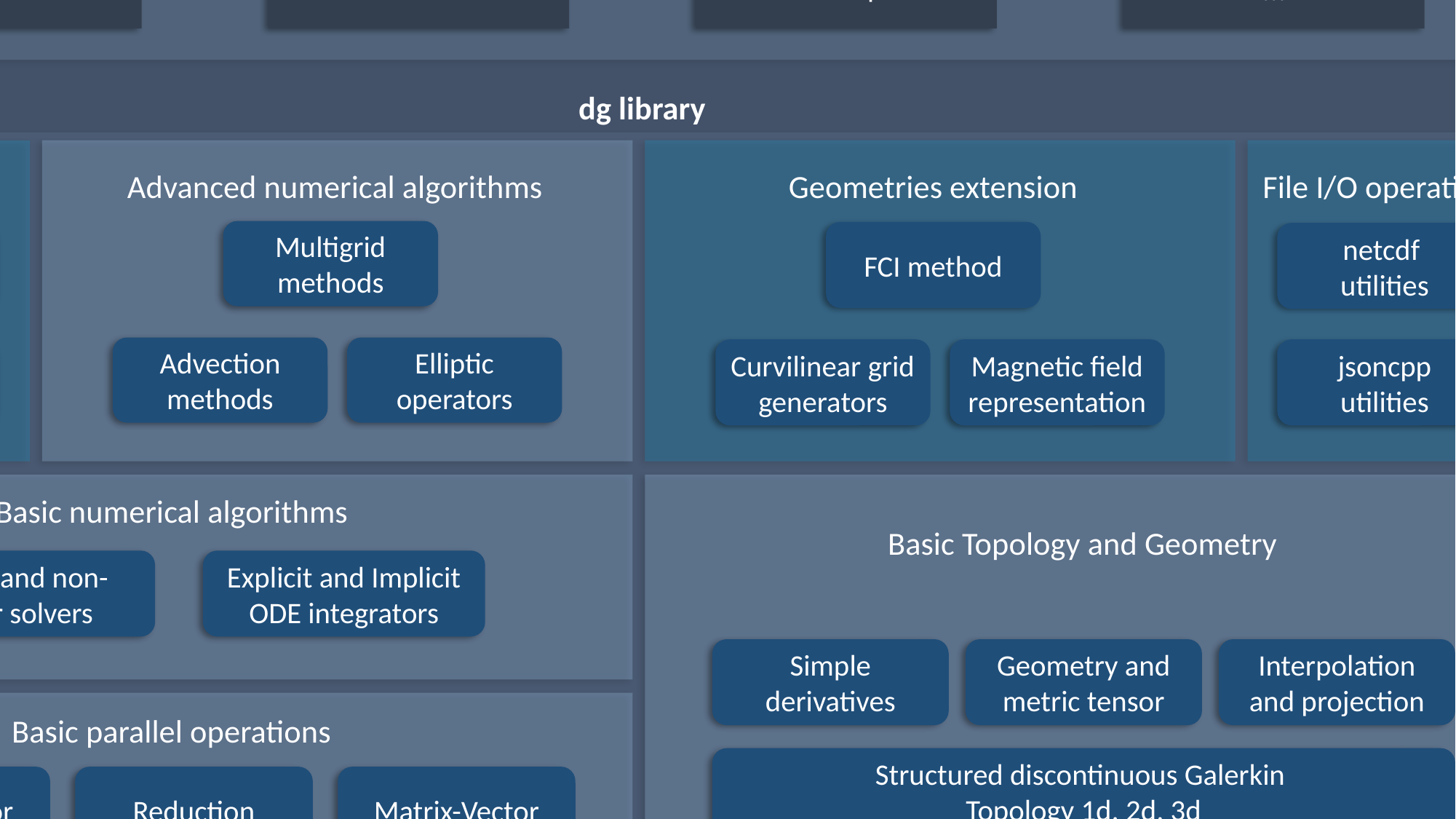

FELTOR
Application codes

Feltor
Toefl
Lamb dipole
…
dg library

Advanced numerical algorithms
Geometries extension
File I/O operations
Matrix functions
Multigrid methods
boost
NetCDF
FCI method
Exponential integrators

netcdf
utilities

lapack
Advection methods
Elliptic operators
Curvilinear grid generators
Magnetic field representation

jsoncpp utilities

jsoncpp
Matrix functions

Basic numerical algorithms
Basic Topology and Geometry
Simple derivatives
Geometry and metric tensor
Interpolation and projection
Structured discontinuous Galerkin
Topology 1d, 2d, 3d
Linear and non-linear solvers
Explicit and Implicit ODE integrators

Application

Extension

Submodule

Module

External library

Basic parallel operations
Vector-Vector
Reduction
Matrix-Vector
ExBlas

vcl
CUDA
C++ STL
thrust
cusparse
MPI